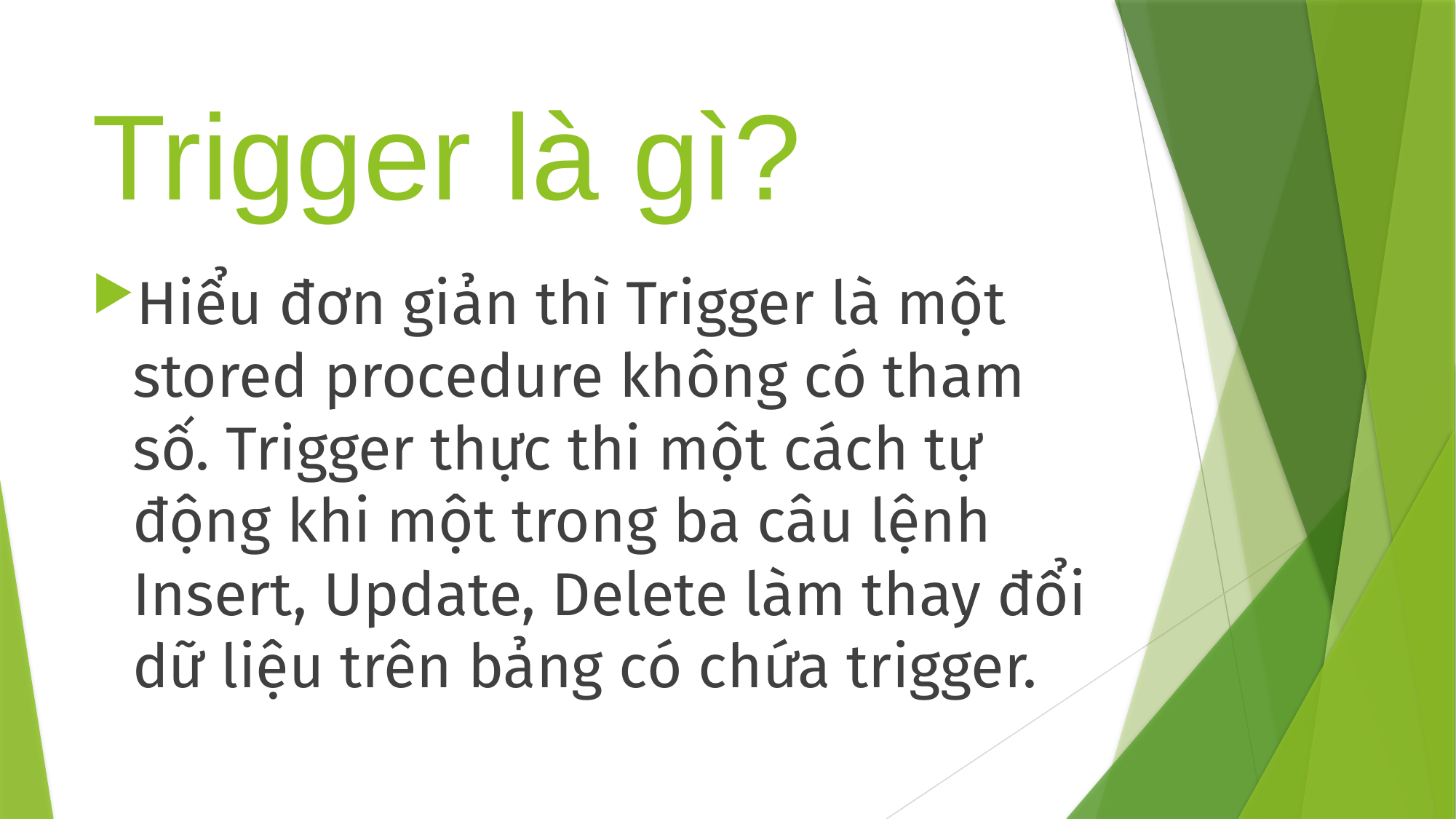

# Trigger là gì?
Hiểu đơn giản thì Trigger là một stored procedure không có tham số. Trigger thực thi một cách tự động khi một trong ba câu lệnh Insert, Update, Delete làm thay đổi dữ liệu trên bảng có chứa trigger.